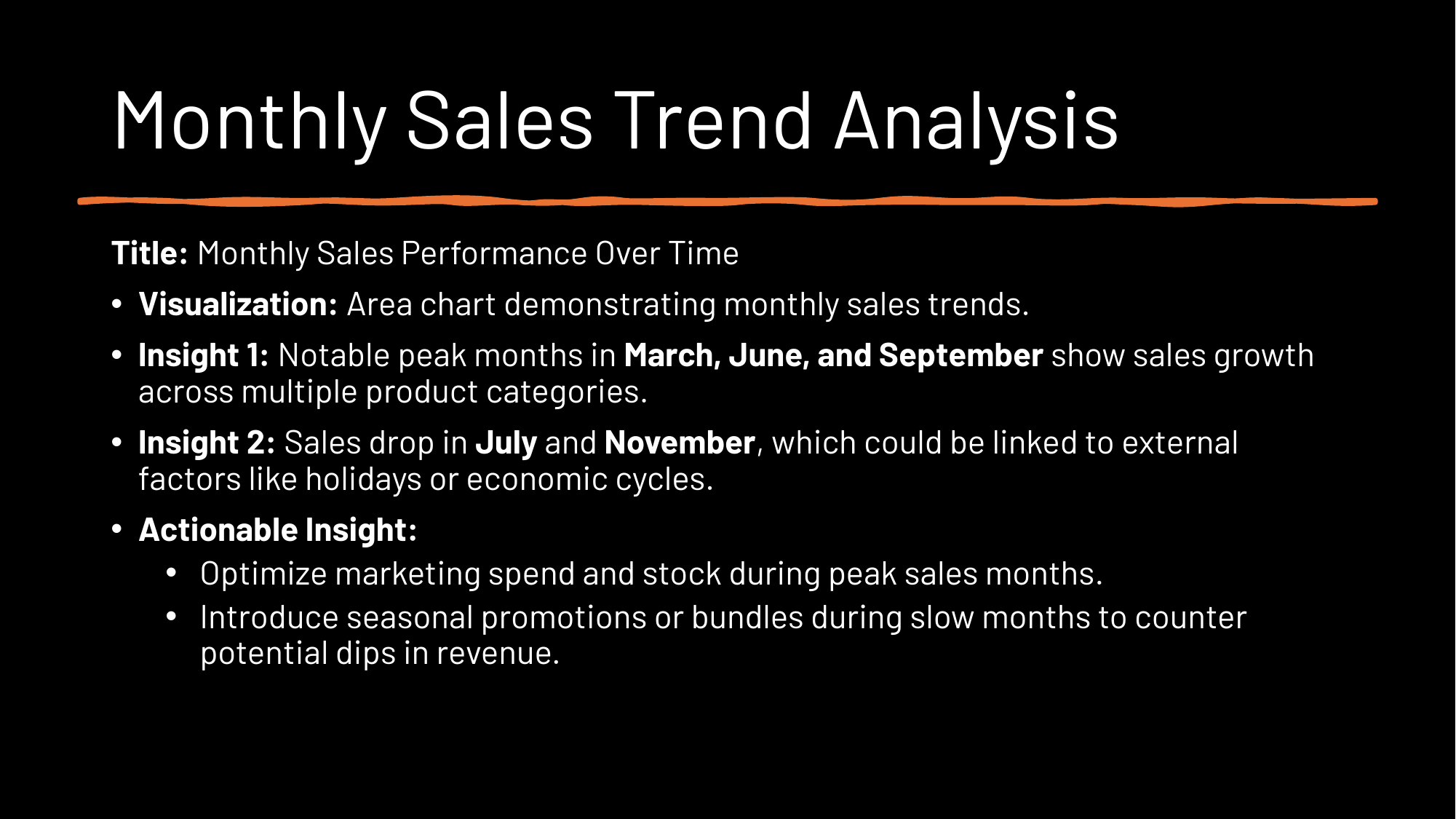

# Monthly Sales Trend Analysis

Title: Monthly Sales Performance Over Time
Visualization: Area chart demonstrating monthly sales trends.
Insight 1: Notable peak months in March, June, and September show sales growth across multiple product categories.
Insight 2: Sales drop in July and November, which could be linked to external factors like holidays or economic cycles.
Actionable Insight:
Optimize marketing spend and stock during peak sales months.
Introduce seasonal promotions or bundles during slow months to counter potential dips in revenue.